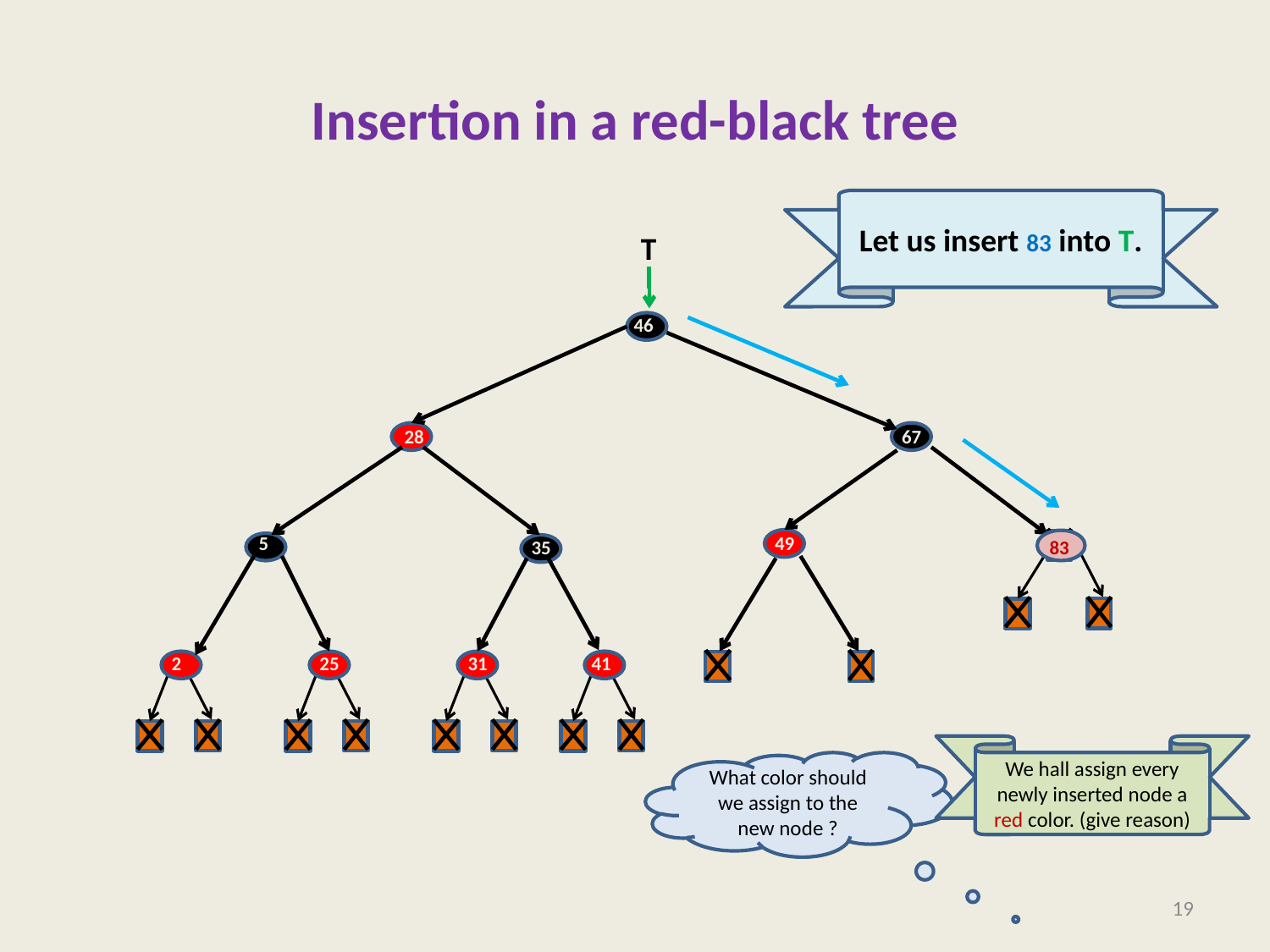

# Insertion in a red-black tree
Let us insert 83 into T.

  T
46

28
67

5
49
35

2
25
31
41

83

We hall assign every newly inserted node a red color. (give reason)
What color should we assign to the new node ?
19